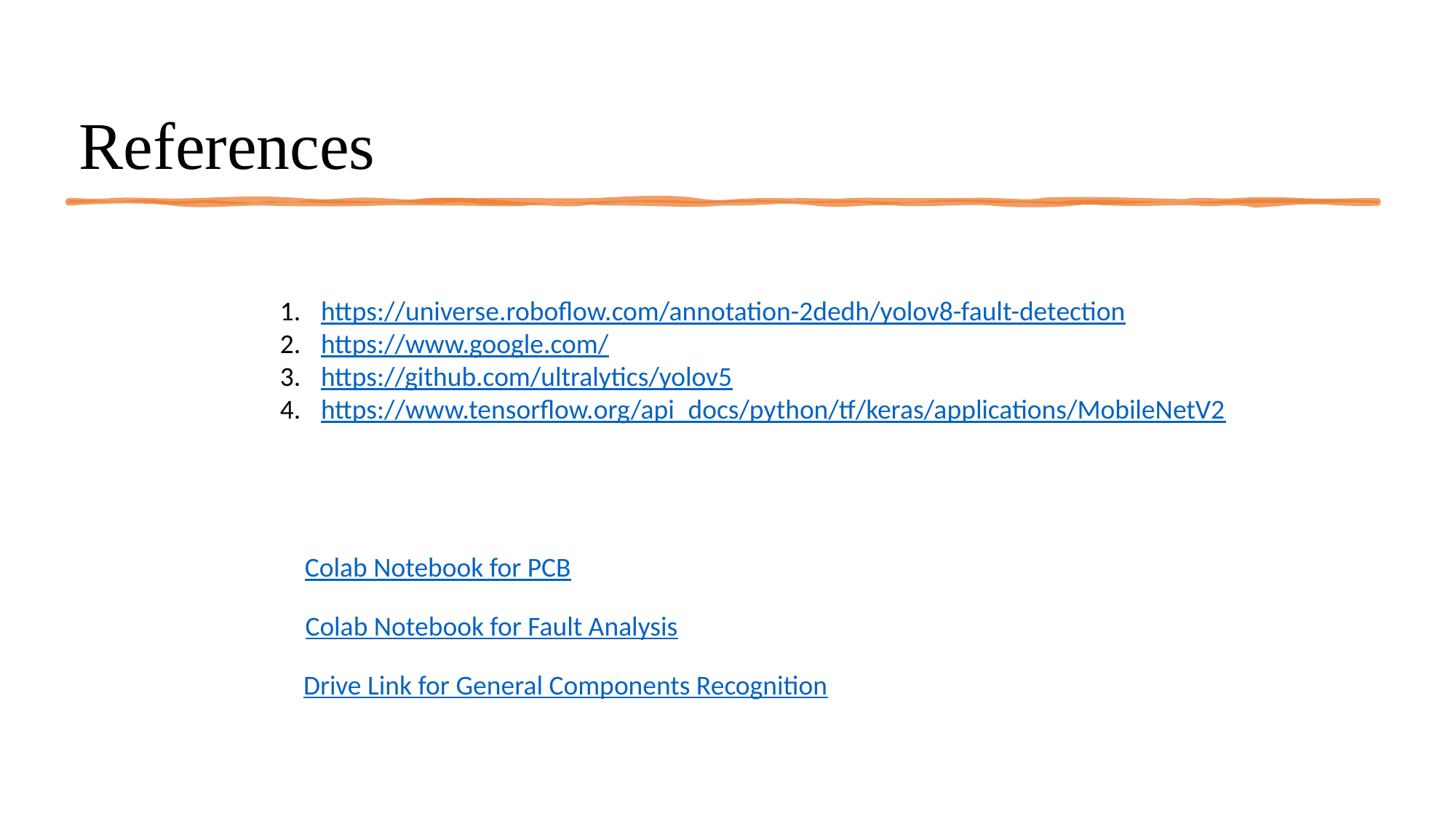

References

https://universe.roboflow.com/annotation-2dedh/yolov8-fault-detection
https://www.google.com/
https://github.com/ultralytics/yolov5
https://www.tensorflow.org/api_docs/python/tf/keras/applications/MobileNetV2
Colab Notebook for PCB
Colab Notebook for Fault Analysis
Drive Link for General Components Recognition